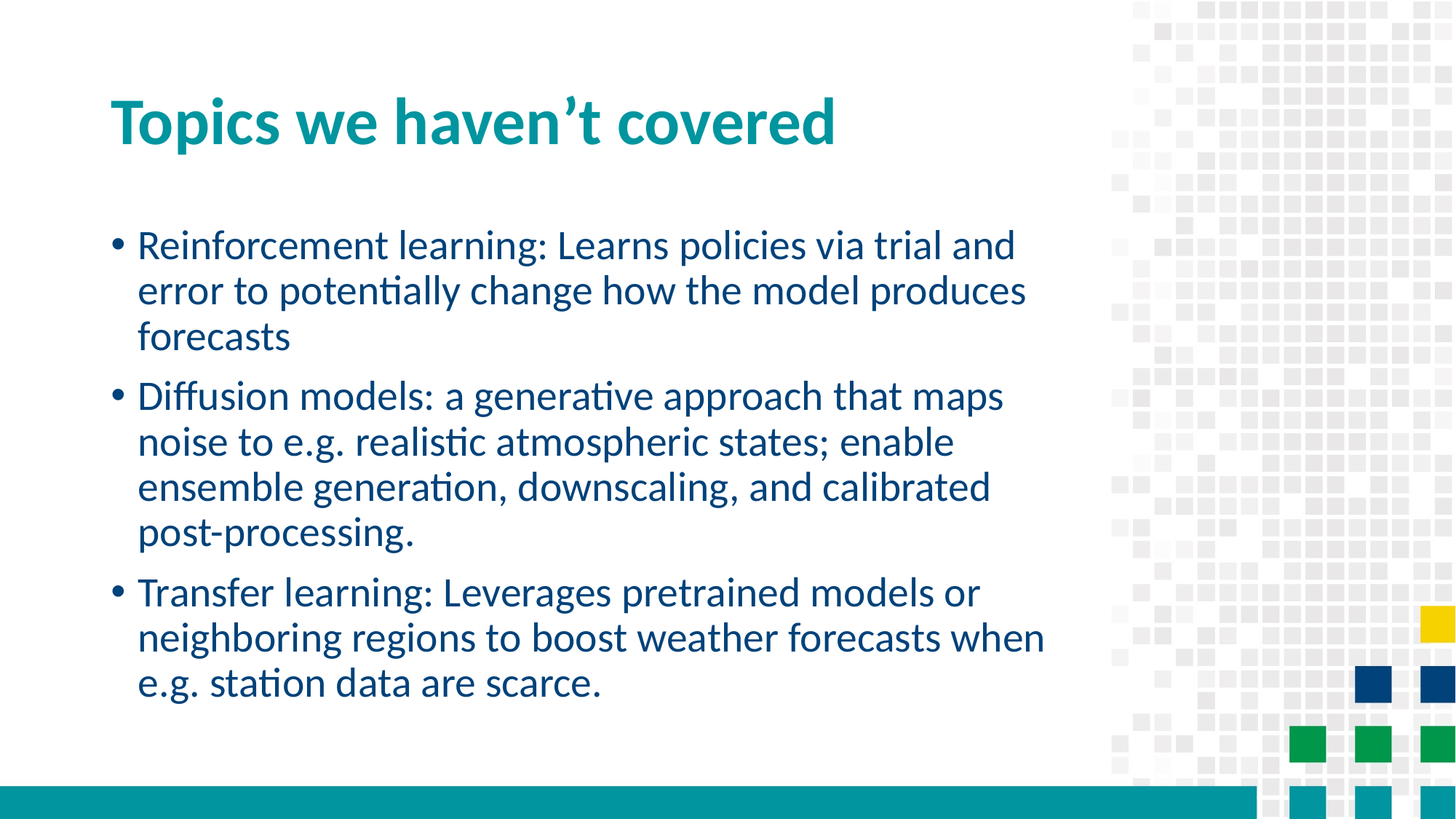

# Topics we haven’t covered
Reinforcement learning: Learns policies via trial and error to potentially change how the model produces forecasts
Diffusion models: a generative approach that maps noise to e.g. realistic atmospheric states; enable ensemble generation, downscaling, and calibrated post-processing.
Transfer learning: Leverages pretrained models or neighboring regions to boost weather forecasts when e.g. station data are scarce.